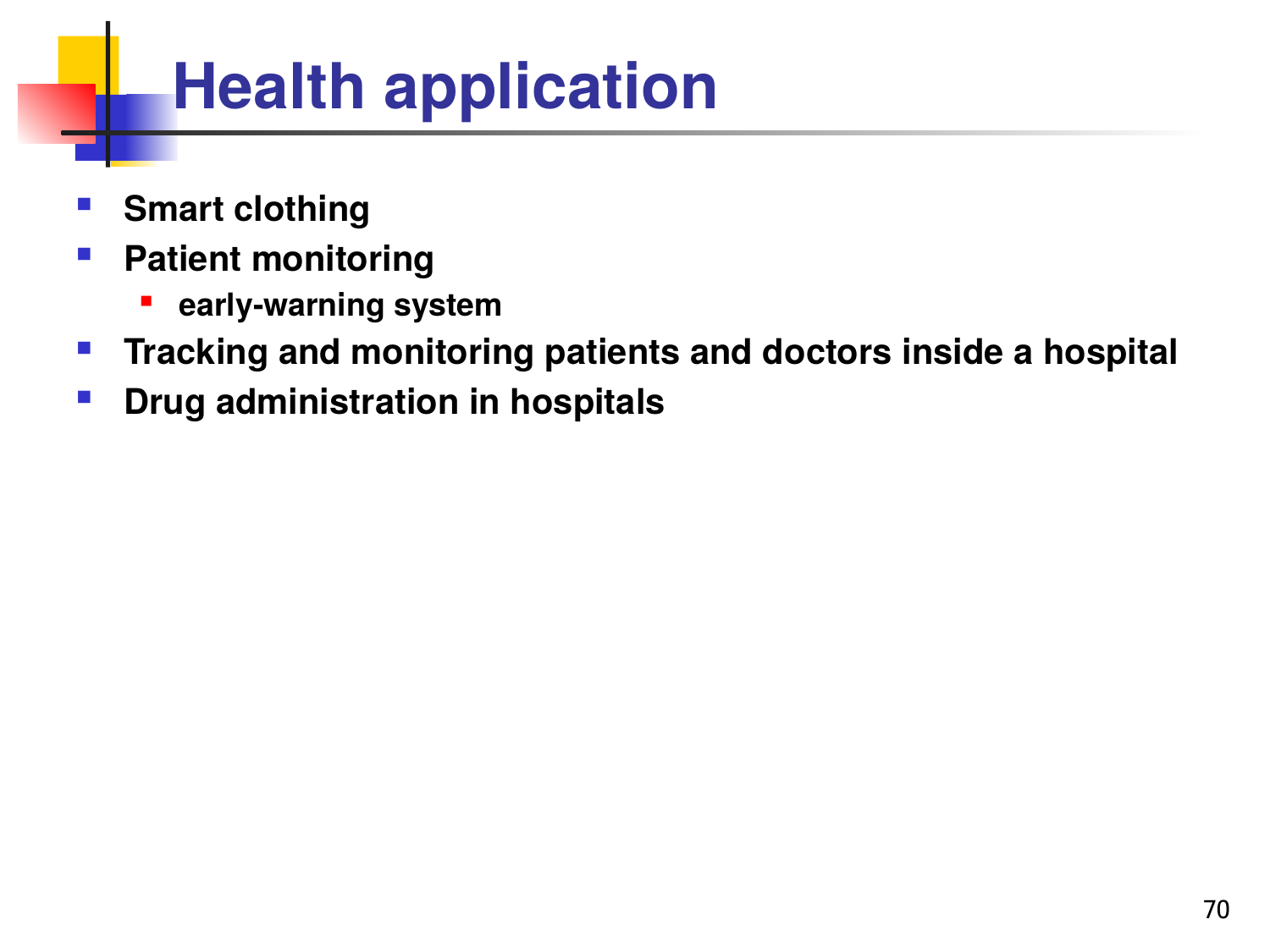

# Health application
Smart clothing
Patient monitoring
early-warning system
Tracking and monitoring patients and doctors inside a hospital
Drug administration in hospitals

70